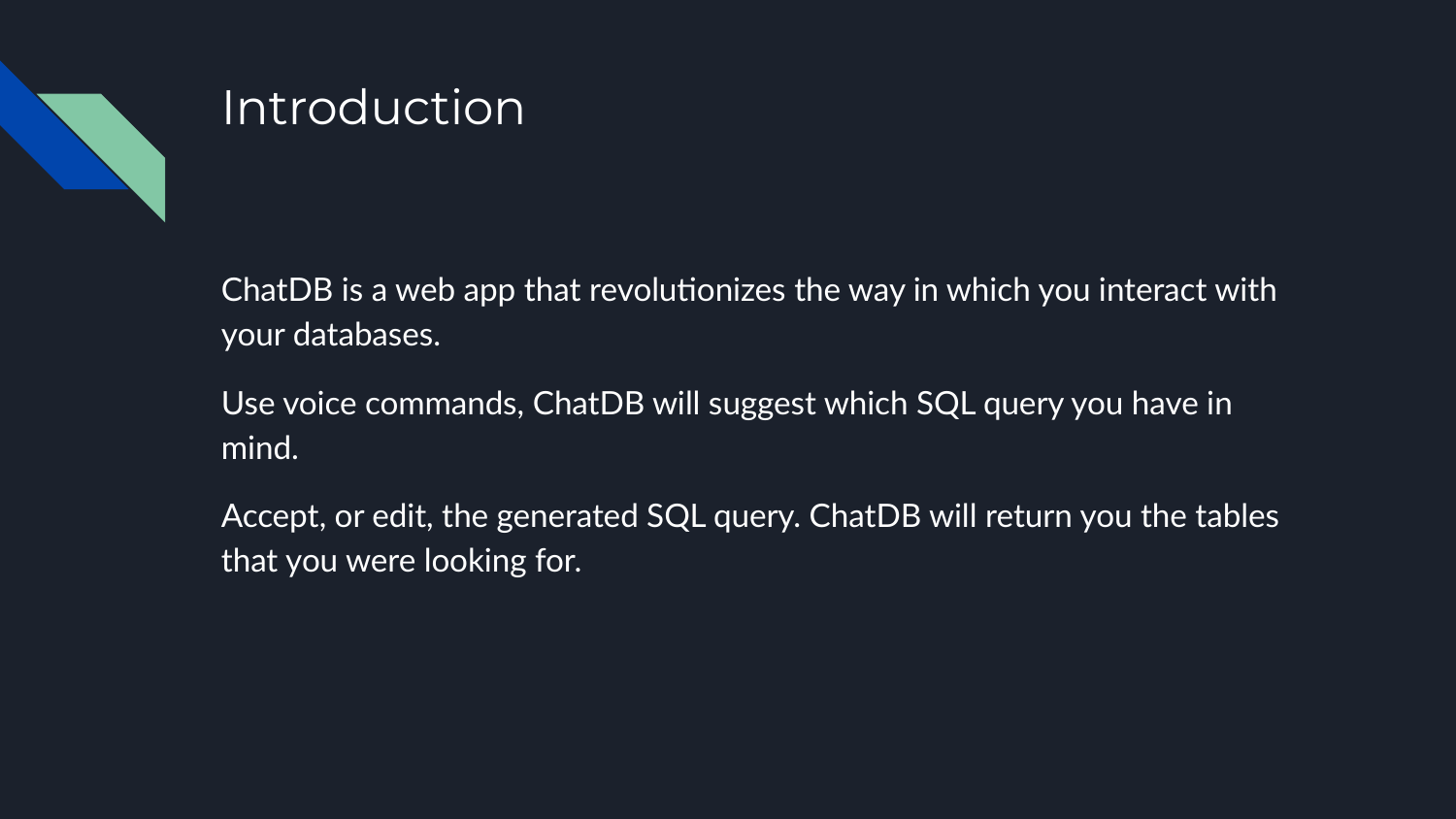

# Introduction
ChatDB is a web app that revolutionizes the way in which you interact with your databases.
Use voice commands, ChatDB will suggest which SQL query you have in mind.
Accept, or edit, the generated SQL query. ChatDB will return you the tables that you were looking for.